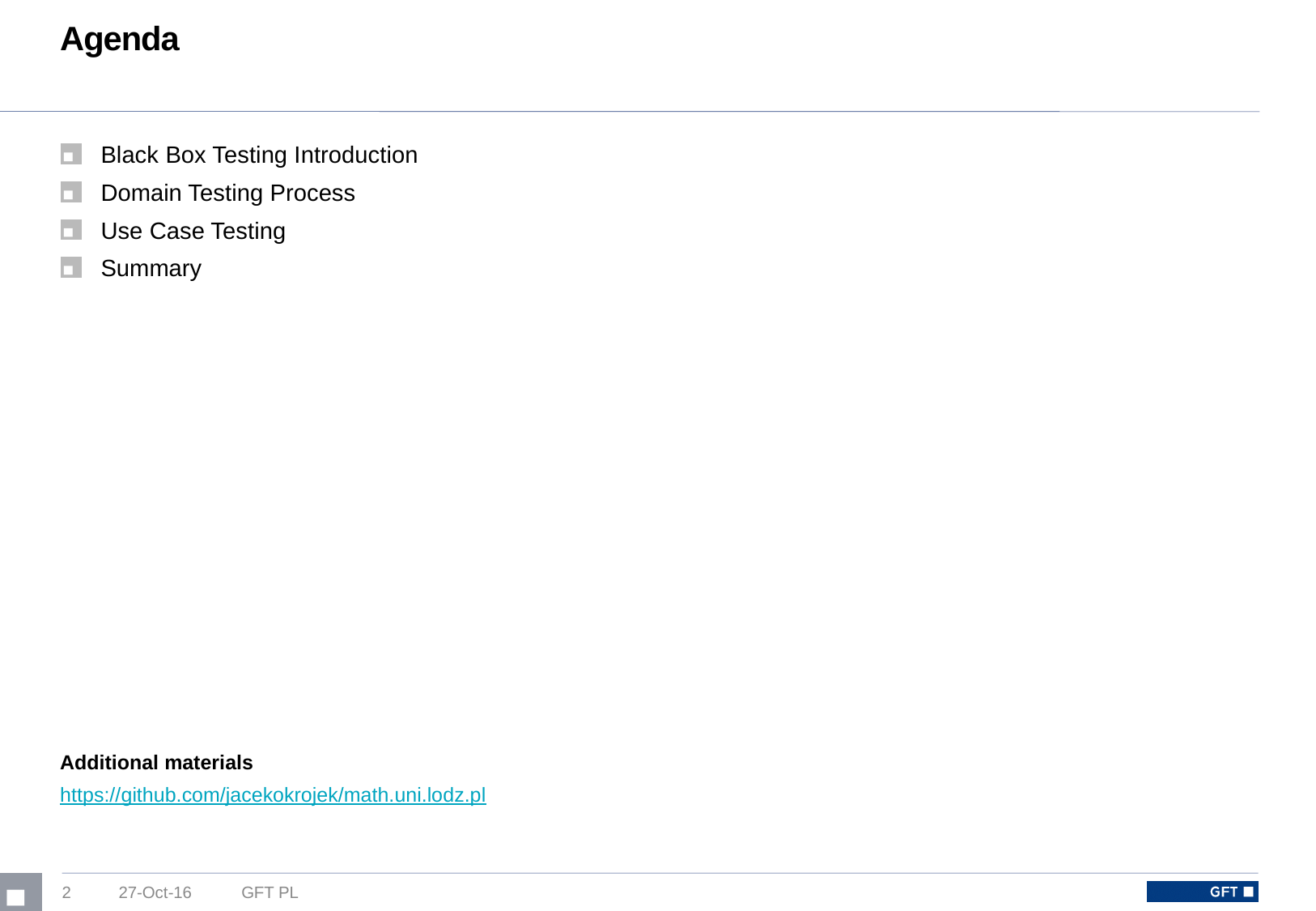

# Agenda
Black Box Testing Introduction
Domain Testing Process
Use Case Testing
Summary

Additional materials
https://github.com/jacekokrojek/math.uni.lodz.pl